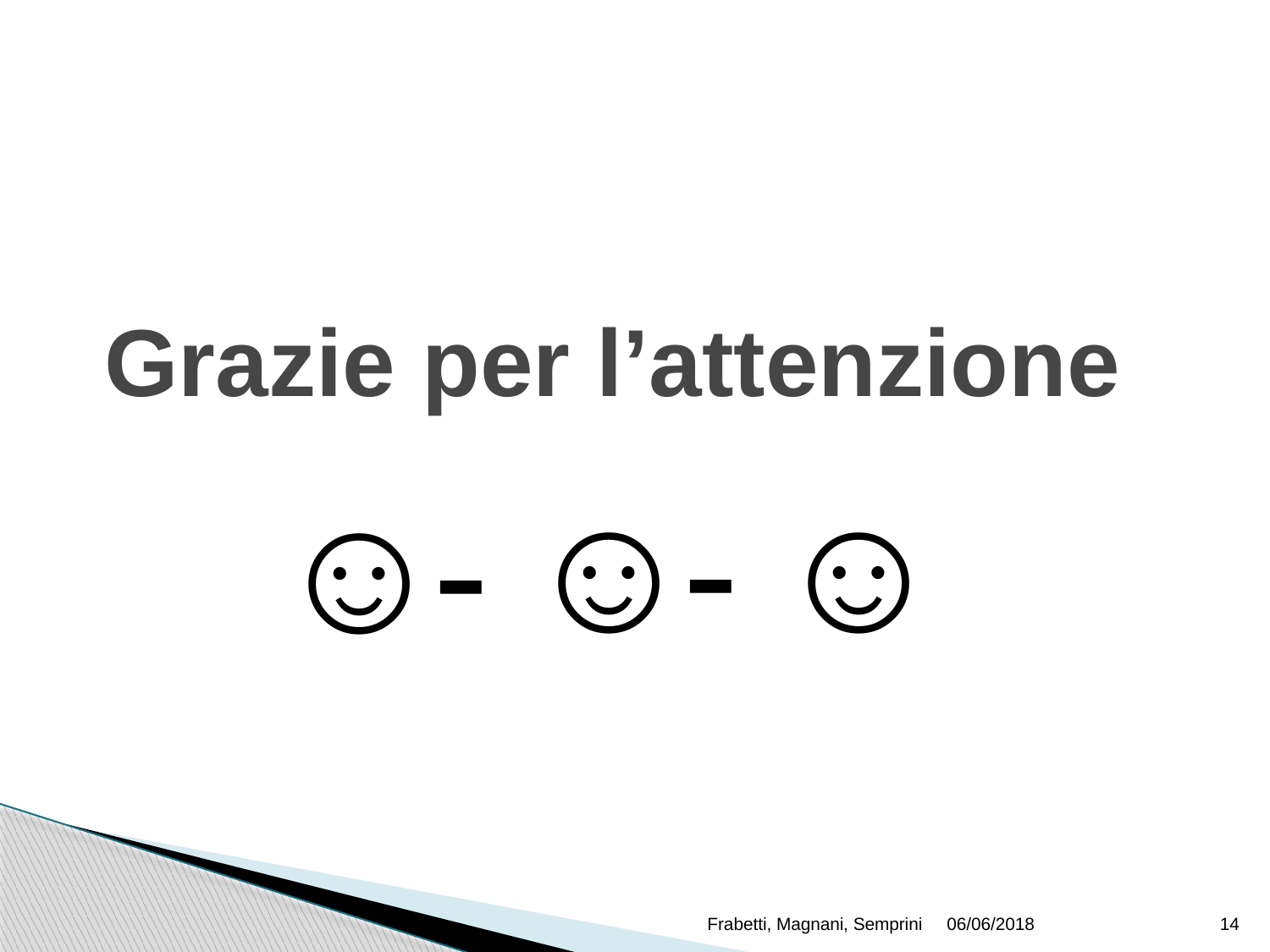

# Grazie per l’attenzione
☺
-
☺
☺
-
Frabetti, Magnani, Semprini
06/06/2018
14